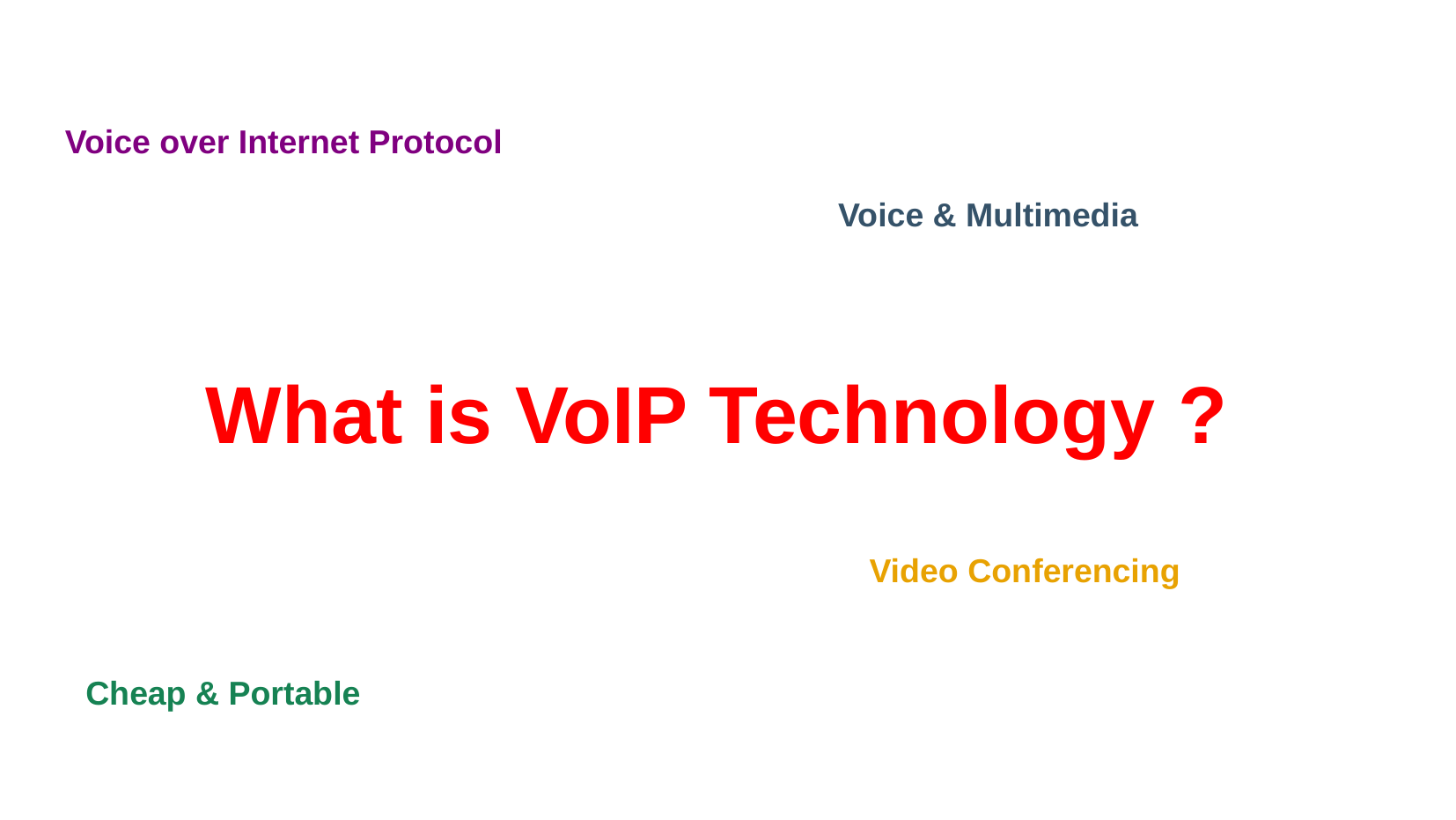

Voice over Internet Protocol
Voice & Multimedia
What is VoIP Technology ?
Video Conferencing
Cheap & Portable